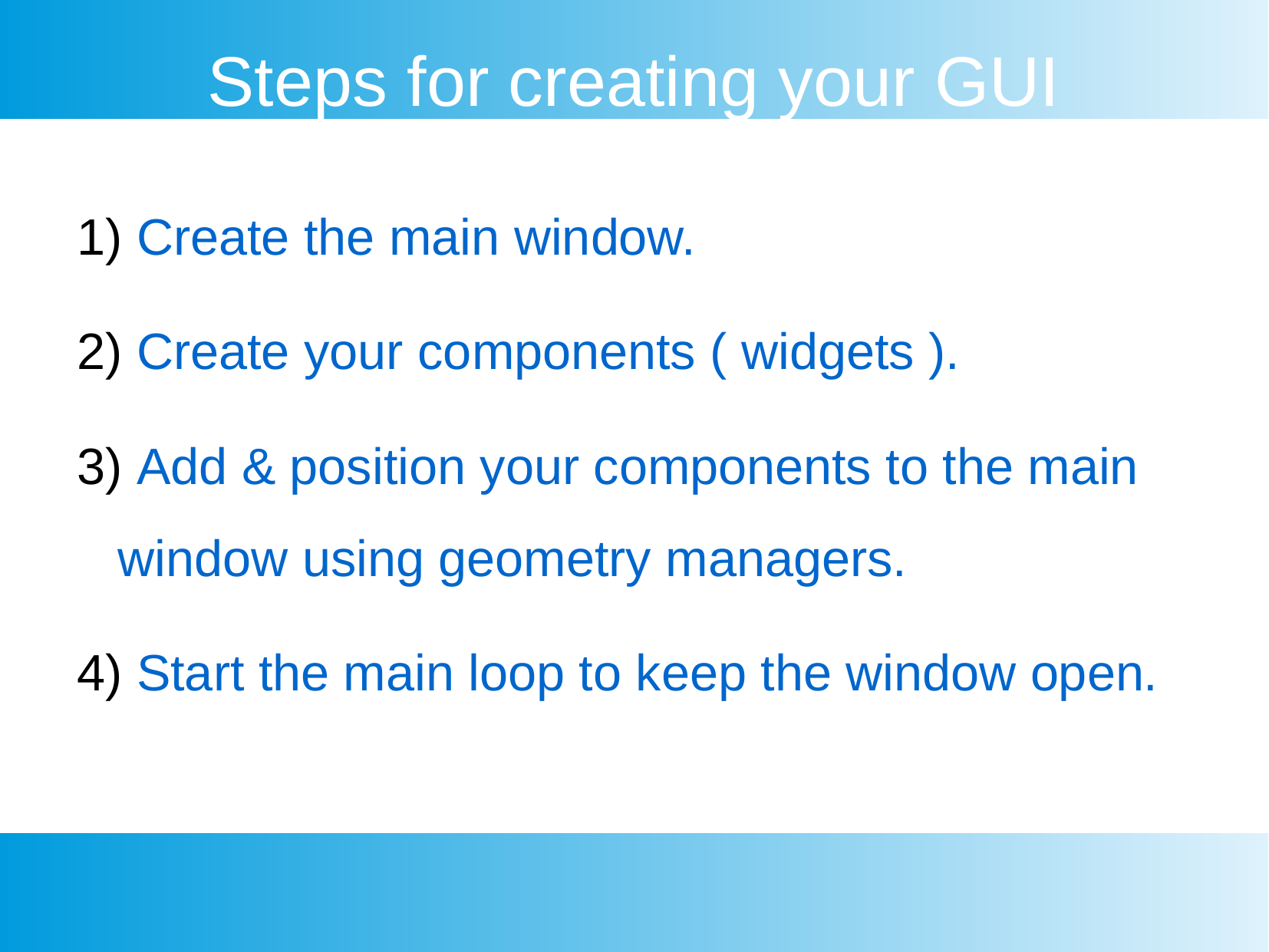

Steps for creating your GUI
 Create the main window.
 Create your components ( widgets ).
 Add & position your components to the main window using geometry managers.
 Start the main loop to keep the window open.